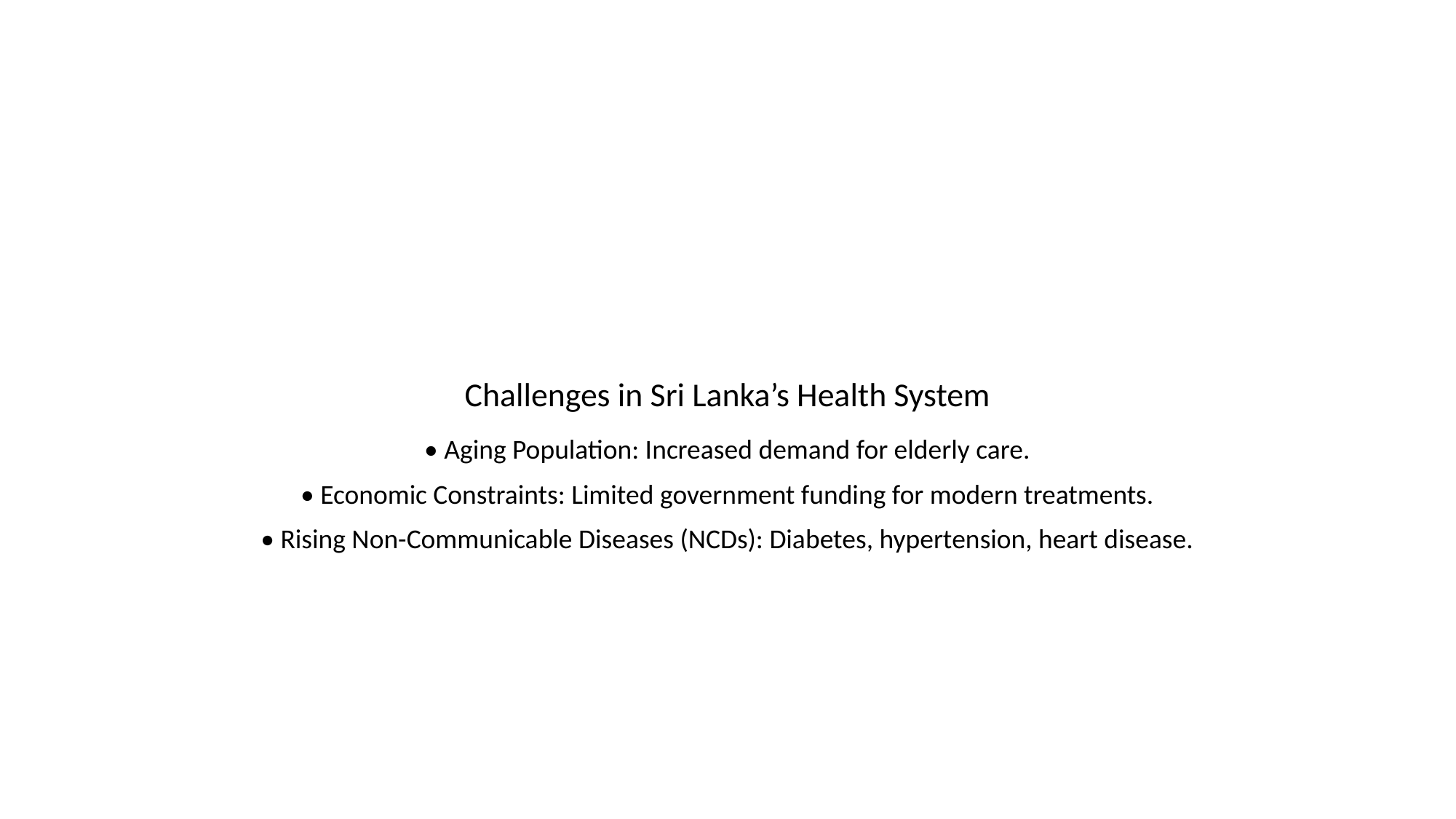

# Challenges in Sri Lanka’s Health System
• Aging Population: Increased demand for elderly care.
• Economic Constraints: Limited government funding for modern treatments.
• Rising Non-Communicable Diseases (NCDs): Diabetes, hypertension, heart disease.